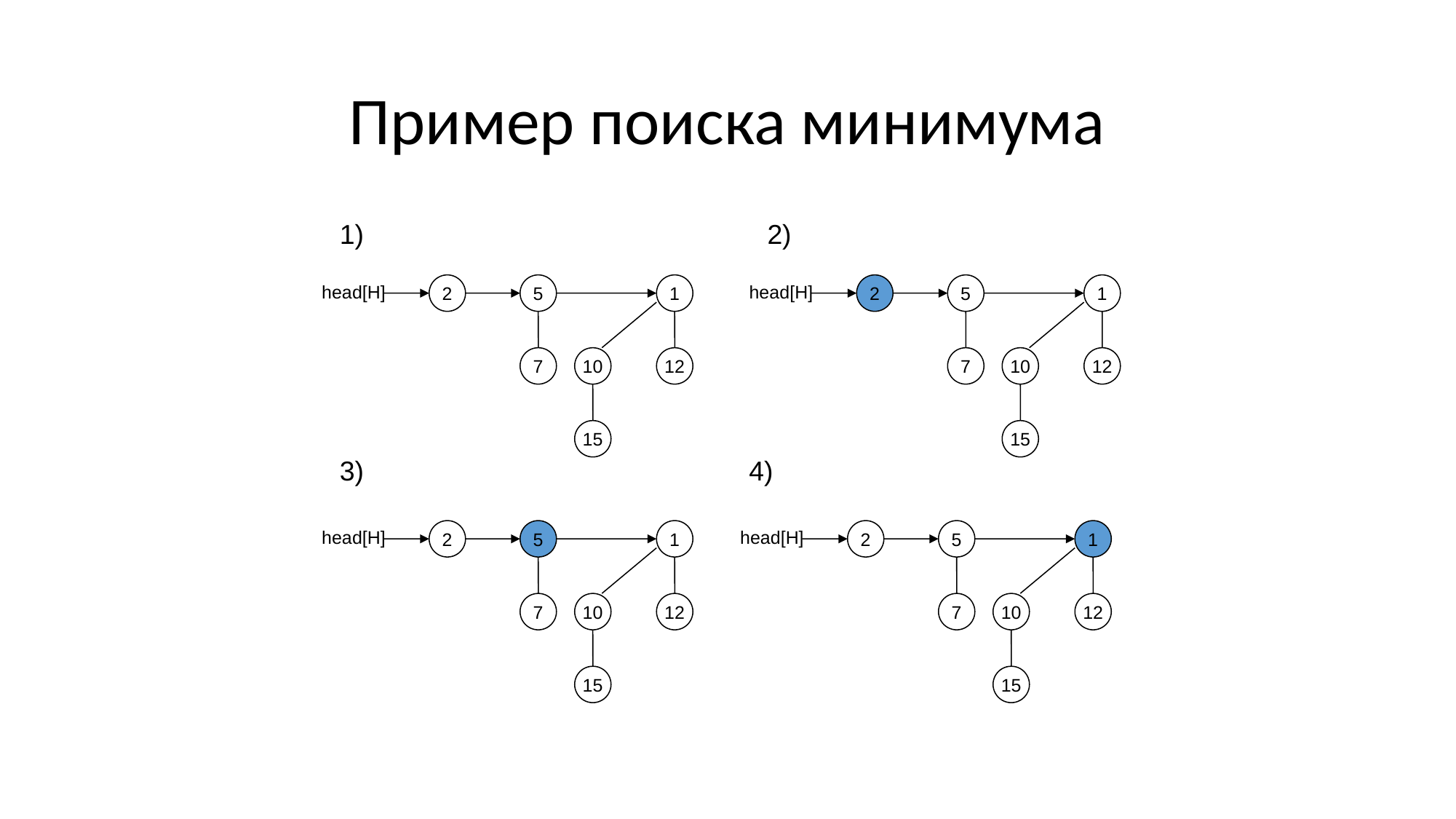

# Пример поиска минимума
1)
2)
head[H]
2
5
1
head[H]
2
5
1

7
10
12
7
10
12

15
15
3)
4)
head[H]
2
5
1
head[H]
2
5
1

7
10
12
7
10
12

15
15